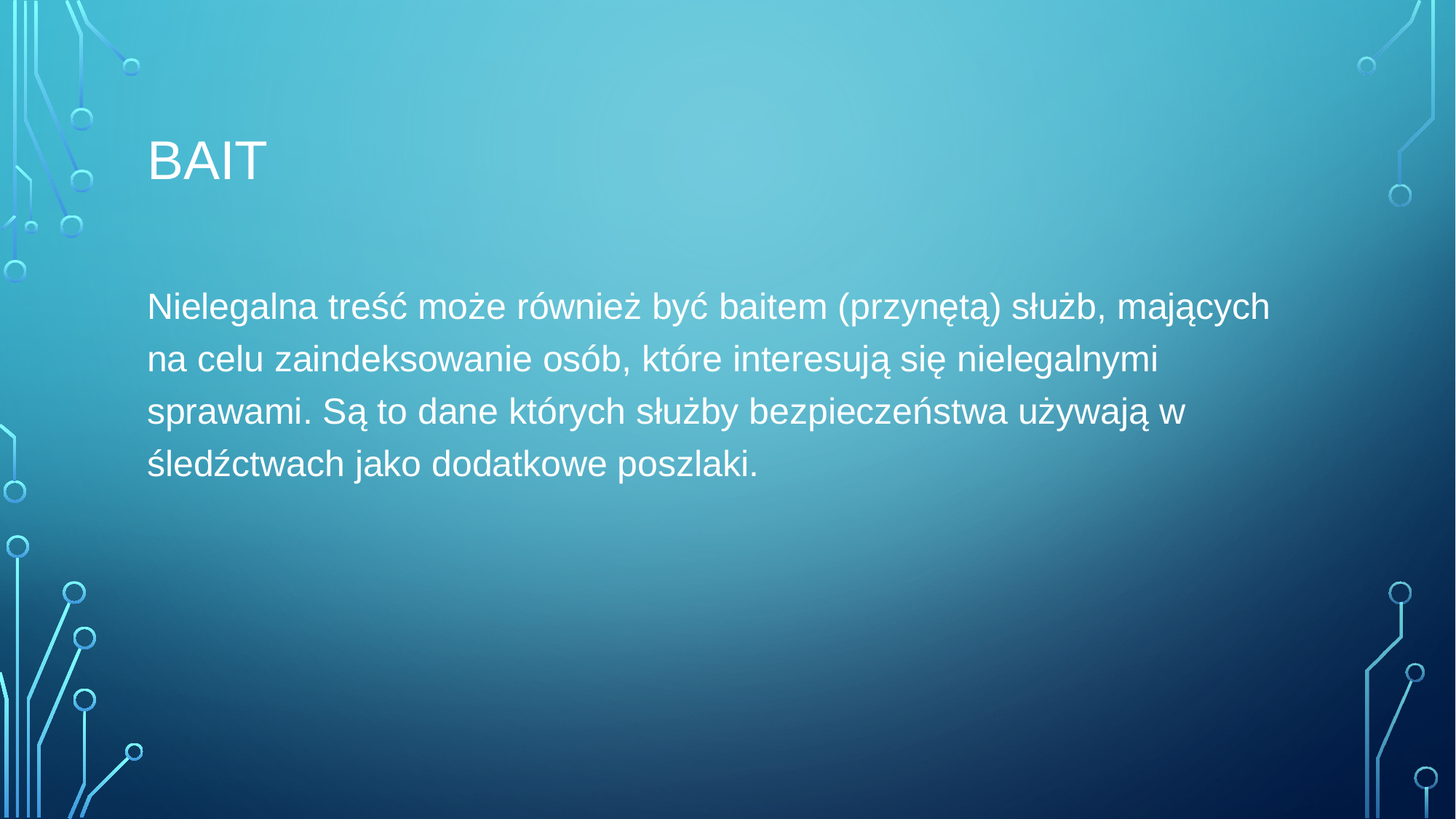

# BAIT
Nielegalna treść może również być baitem (przynętą) służb, mających na celu zaindeksowanie osób, które interesują się nielegalnymi sprawami. Są to dane których służby bezpieczeństwa używają w śledźctwach jako dodatkowe poszlaki.